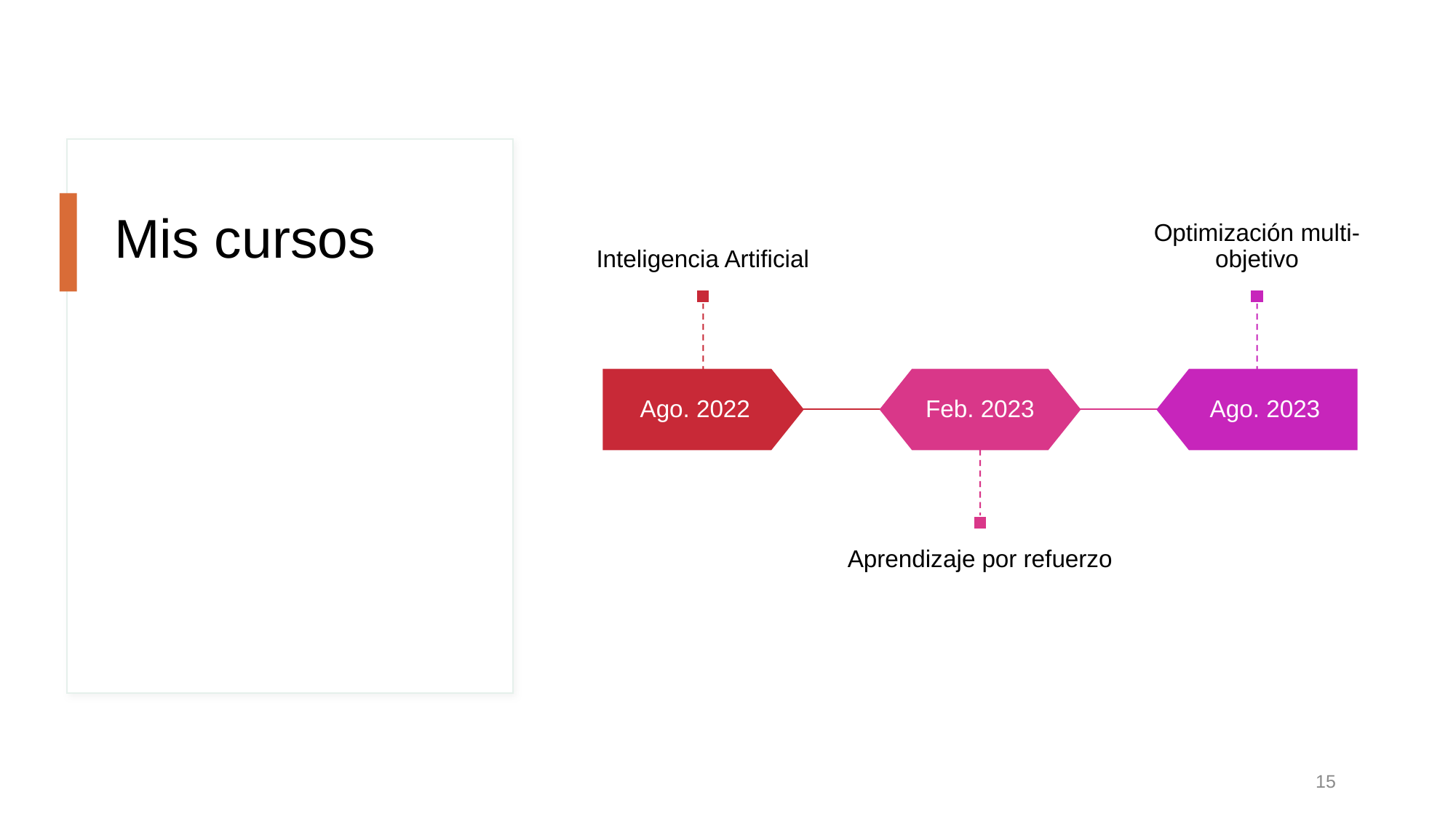

Ago. 2022
Inteligencia Artificial
Feb. 2023
Aprendizaje por refuerzo
Ago. 2023
Optimización multi-objetivo

# Mis cursos
15